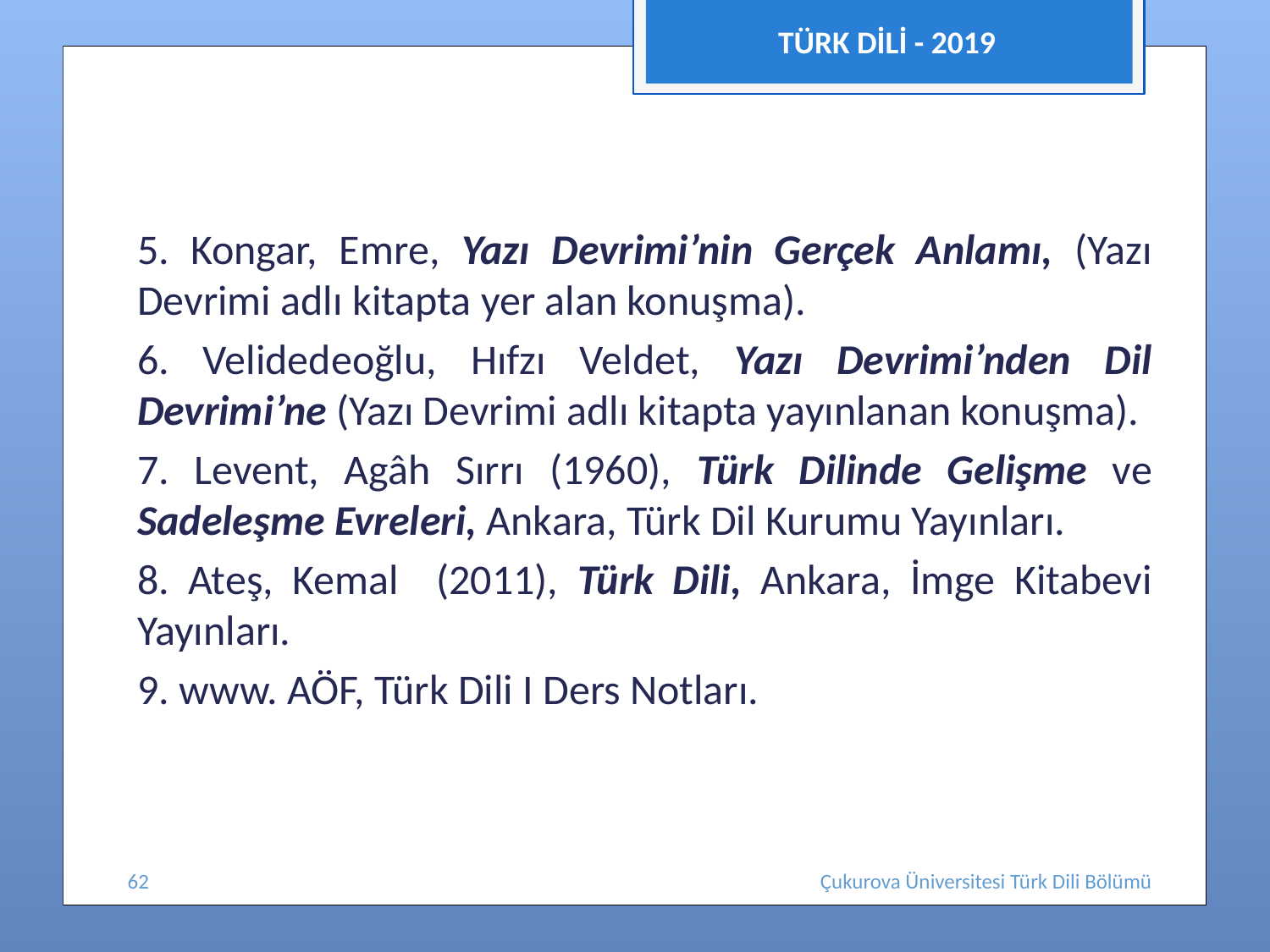

TÜRK DİLİ - 2019
#
5. Kongar, Emre, Yazı Devrimi’nin Gerçek Anlamı, (Yazı Devrimi adlı kitapta yer alan konuşma).
6. Velidedeoğlu, Hıfzı Veldet, Yazı Devrimi’nden Dil Devrimi’ne (Yazı Devrimi adlı kitapta yayınlanan konuşma).
7. Levent, Agâh Sırrı (1960), Türk Dilinde Gelişme ve Sadeleşme Evreleri, Ankara, Türk Dil Kurumu Yayınları.
8. Ateş, Kemal  (2011), Türk Dili, Ankara, İmge Kitabevi Yayınları.
9. www. AÖF, Türk Dili I Ders Notları.
62
Çukurova Üniversitesi Türk Dili Bölümü